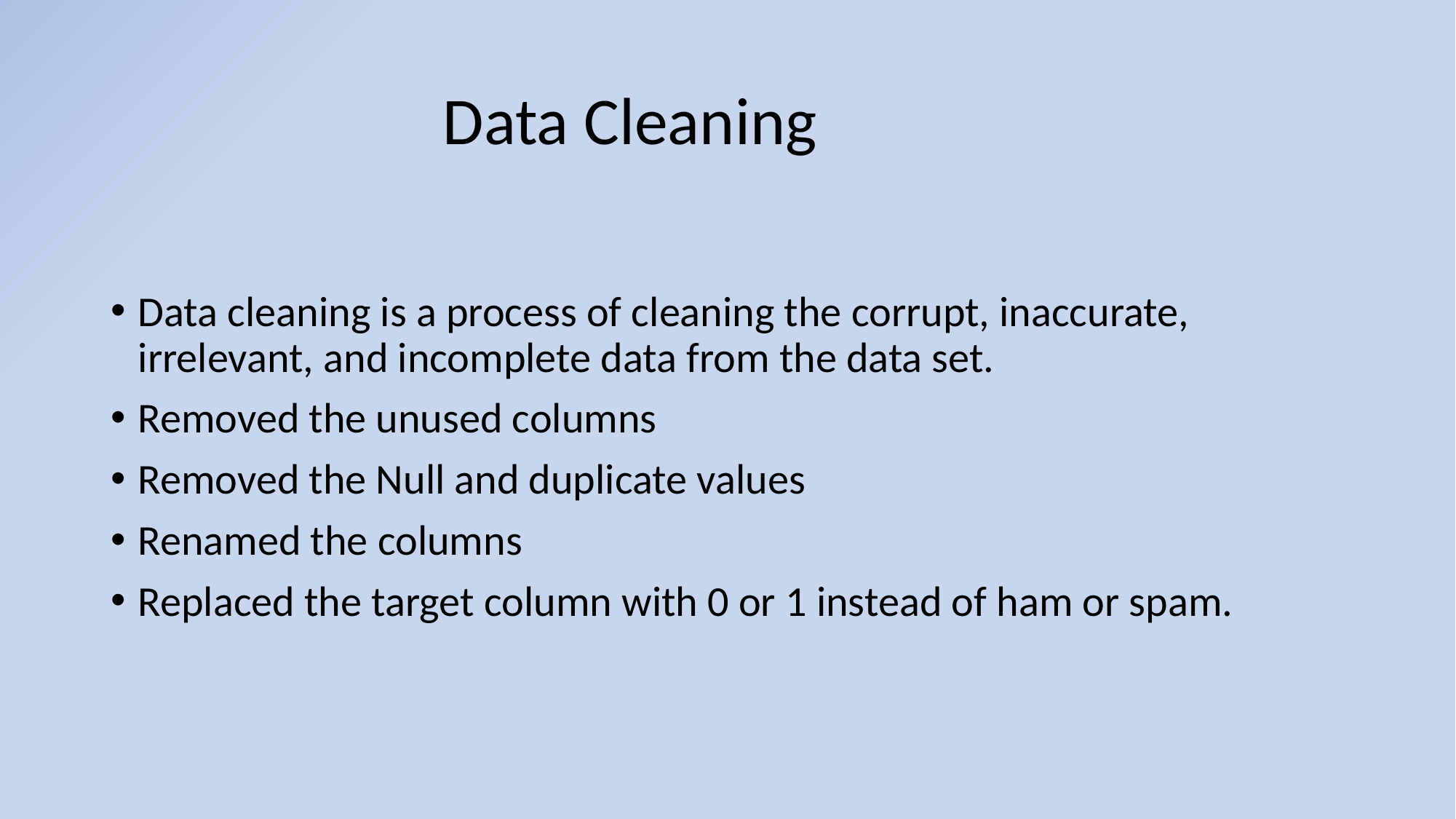

# Data Cleaning

Data cleaning is a process of cleaning the corrupt, inaccurate, irrelevant, and incomplete data from the data set.
Removed the unused columns
Removed the Null and duplicate values
Renamed the columns
Replaced the target column with 0 or 1 instead of ham or spam.